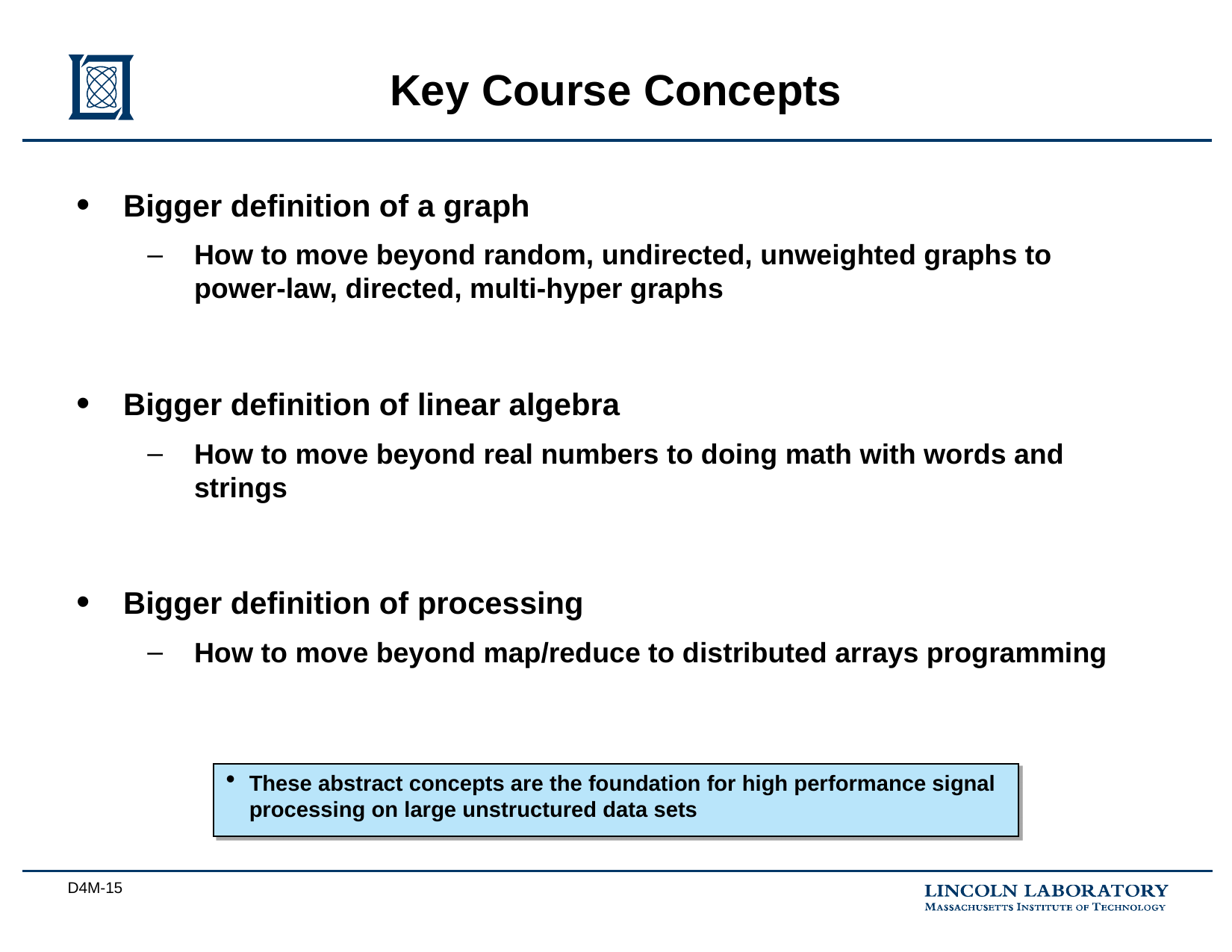

# Key Course Concepts
Bigger definition of a graph
How to move beyond random, undirected, unweighted graphs to power-law, directed, multi-hyper graphs

Bigger definition of linear algebra
How to move beyond real numbers to doing math with words and strings

Bigger definition of processing
How to move beyond map/reduce to distributed arrays programming
These abstract concepts are the foundation for high performance signal processing on large unstructured data sets